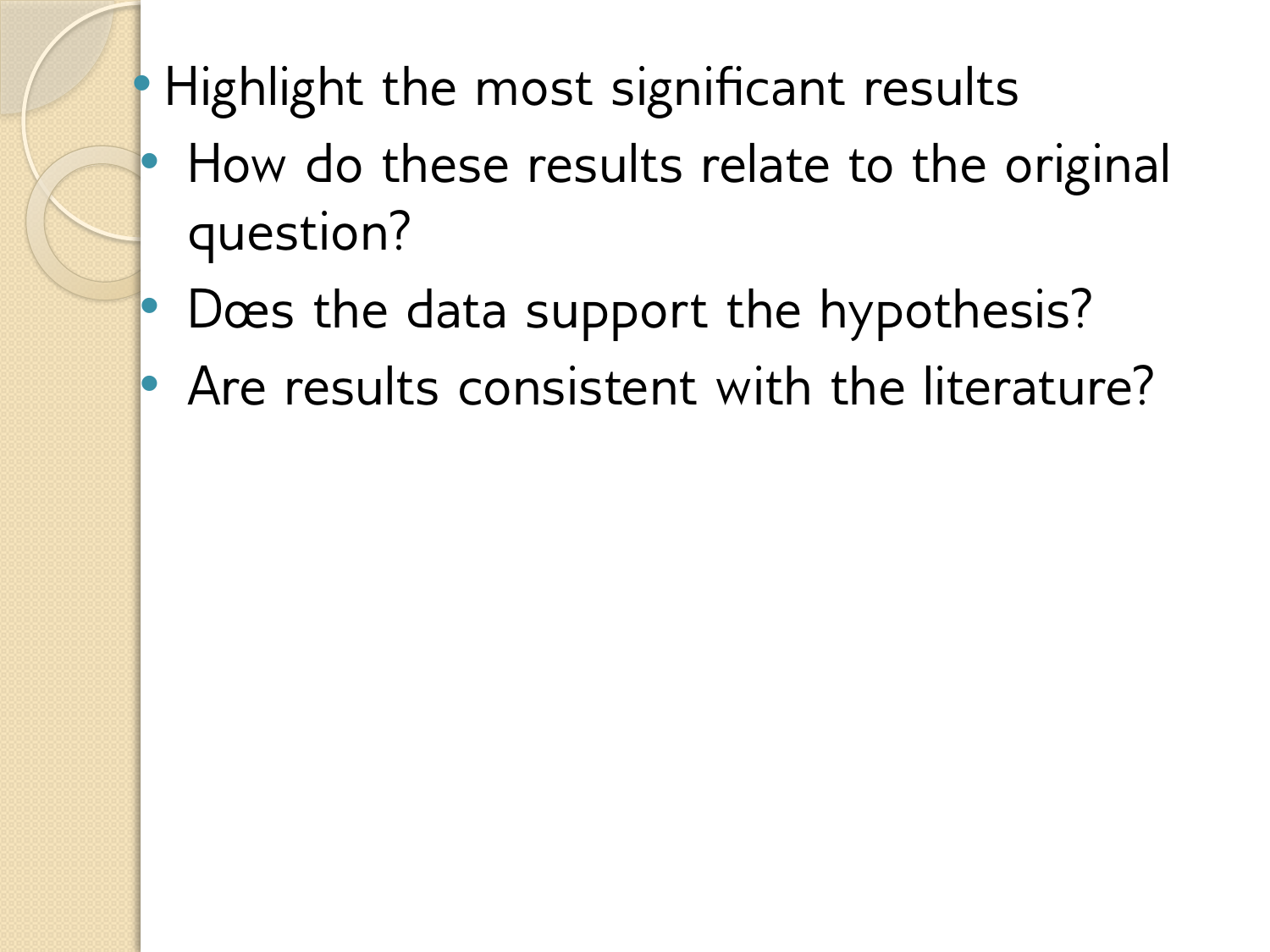

Highlight the most significant results
How do these results relate to the original question?
Does the data support the hypothesis?
Are results consistent with the literature?